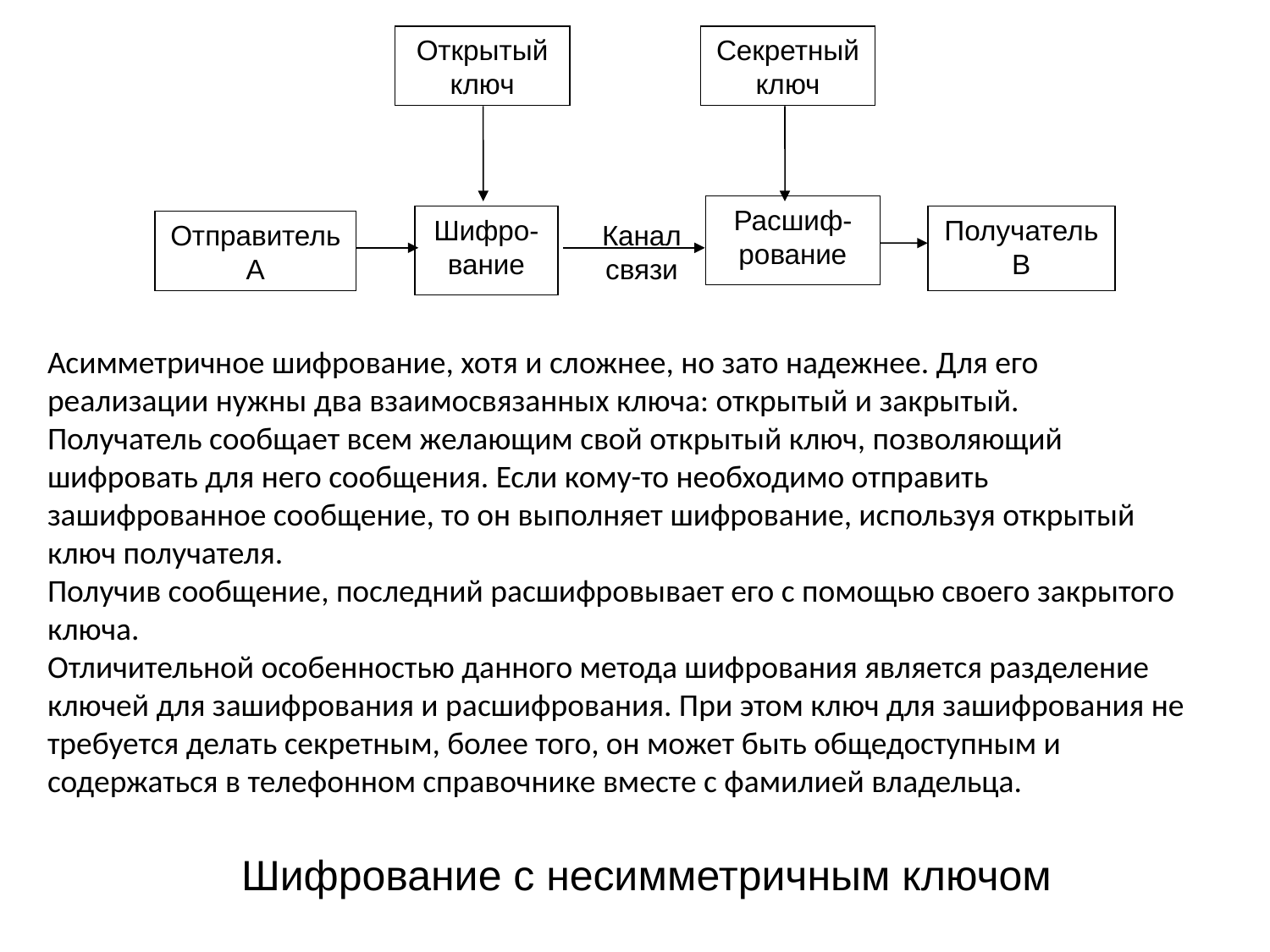

Открытый
ключ
Секретный
ключ

Расшиф-рование
Шифро-вание
Получатель В
Отправитель А
Канал
связи

Асимметричное шифрование, хотя и сложнее, но зато надежнее. Для его реализации нужны два взаимосвязанных ключа: открытый и закрытый.
Получатель сообщает всем желающим свой открытый ключ, позволяющий шифровать для него сообщения. Если кому-то необходимо отправить зашифрованное сообщение, то он выполняет шифрование, используя открытый ключ получателя.
Получив сообщение, последний расшифровывает его с помощью своего закрытого ключа.
Отличительной особенностью данного метода шифрования является разделение ключей для зашифрования и расшифрования. При этом ключ для зашифрования не требуется делать секретным, более того, он может быть общедоступным и содержаться в телефонном справочнике вместе с фамилией владельца.
Шифрование с несимметричным ключом